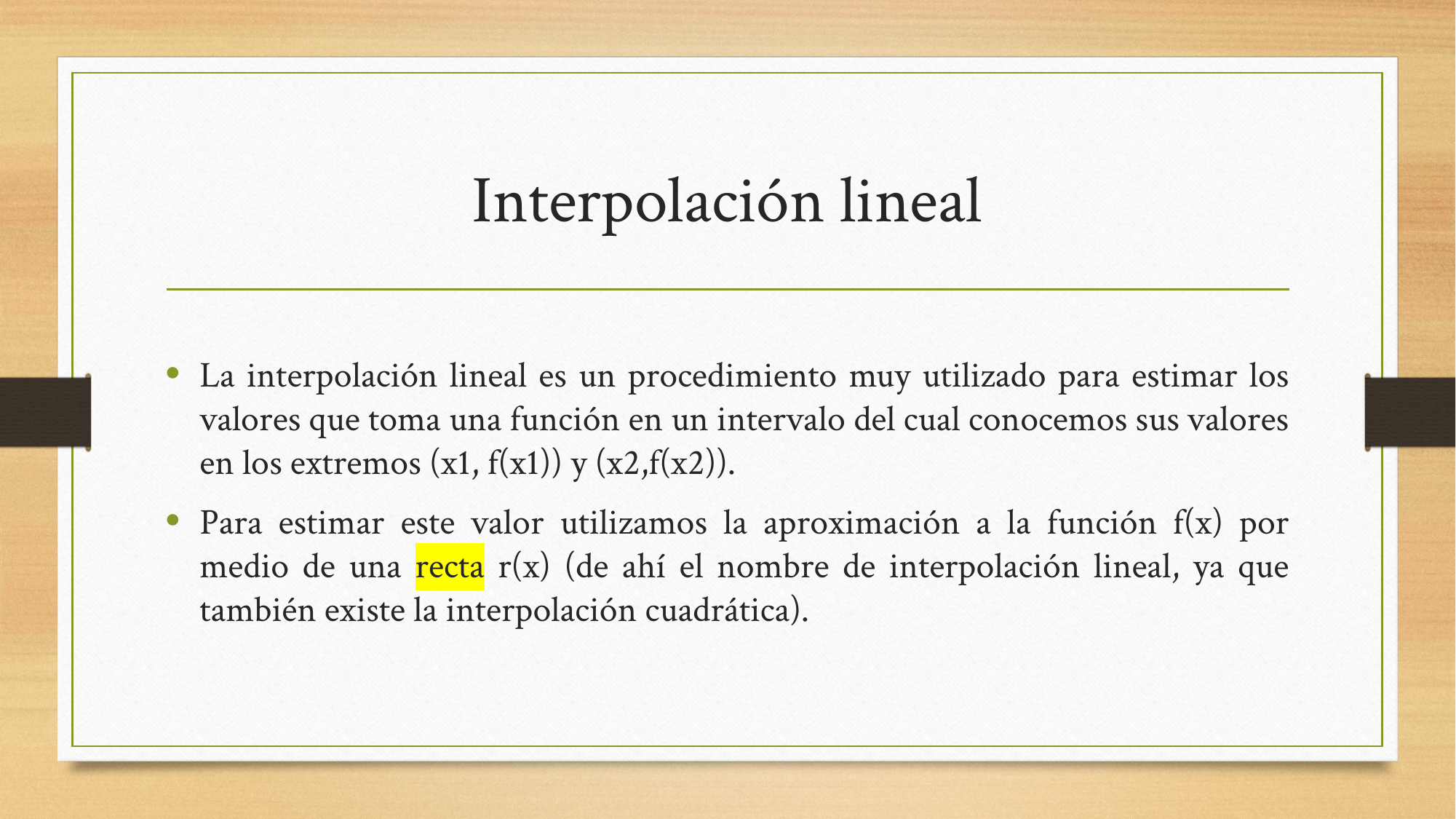

# Interpolación lineal
La interpolación lineal es un procedimiento muy utilizado para estimar los valores que toma una función en un intervalo del cual conocemos sus valores en los extremos (x1, f(x1)) y (x2,f(x2)).
Para estimar este valor utilizamos la aproximación a la función f(x) por medio de una recta r(x) (de ahí el nombre de interpolación lineal, ya que también existe la interpolación cuadrática).